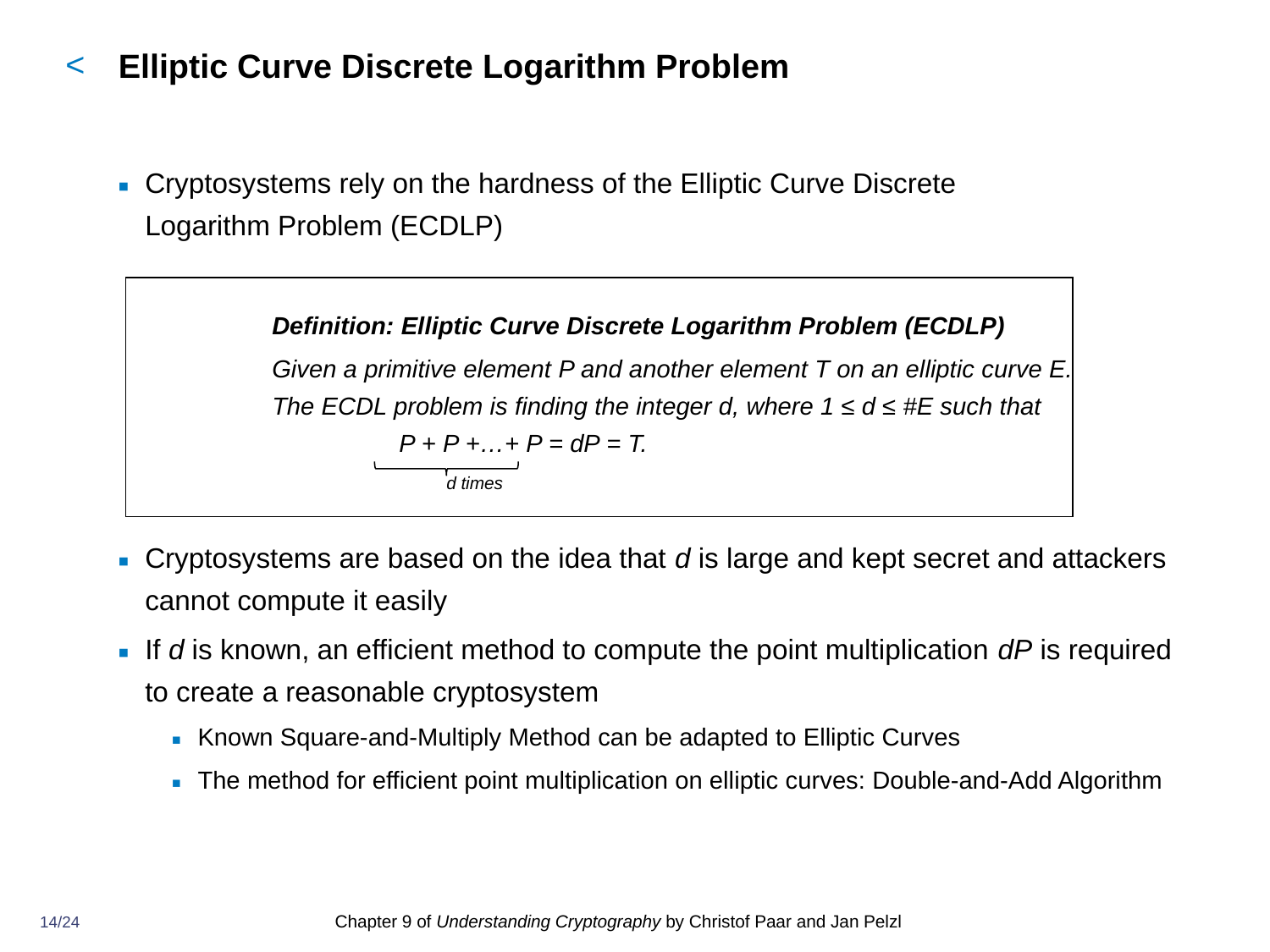

# Elliptic Curve Discrete Logarithm Problem
Cryptosystems rely on the hardness of the Elliptic Curve Discrete
Logarithm Problem (ECDLP)

		Definition: Elliptic Curve Discrete Logarithm Problem (ECDLP)
		Given a primitive element P and another element T on an elliptic curve E.
	The ECDL problem is finding the integer d, where 1 ≤ d ≤ #E such that
		P + P +…+ P = dP = T.
			        d times

Cryptosystems are based on the idea that d is large and kept secret and attackers cannot compute it easily
If d is known, an efficient method to compute the point multiplication dP is required to create a reasonable cryptosystem
Known Square-and-Multiply Method can be adapted to Elliptic Curves
The method for efficient point multiplication on elliptic curves: Double-and-Add Algorithm

Chapter 9 of Understanding Cryptography by Christof Paar and Jan Pelzl
14/24